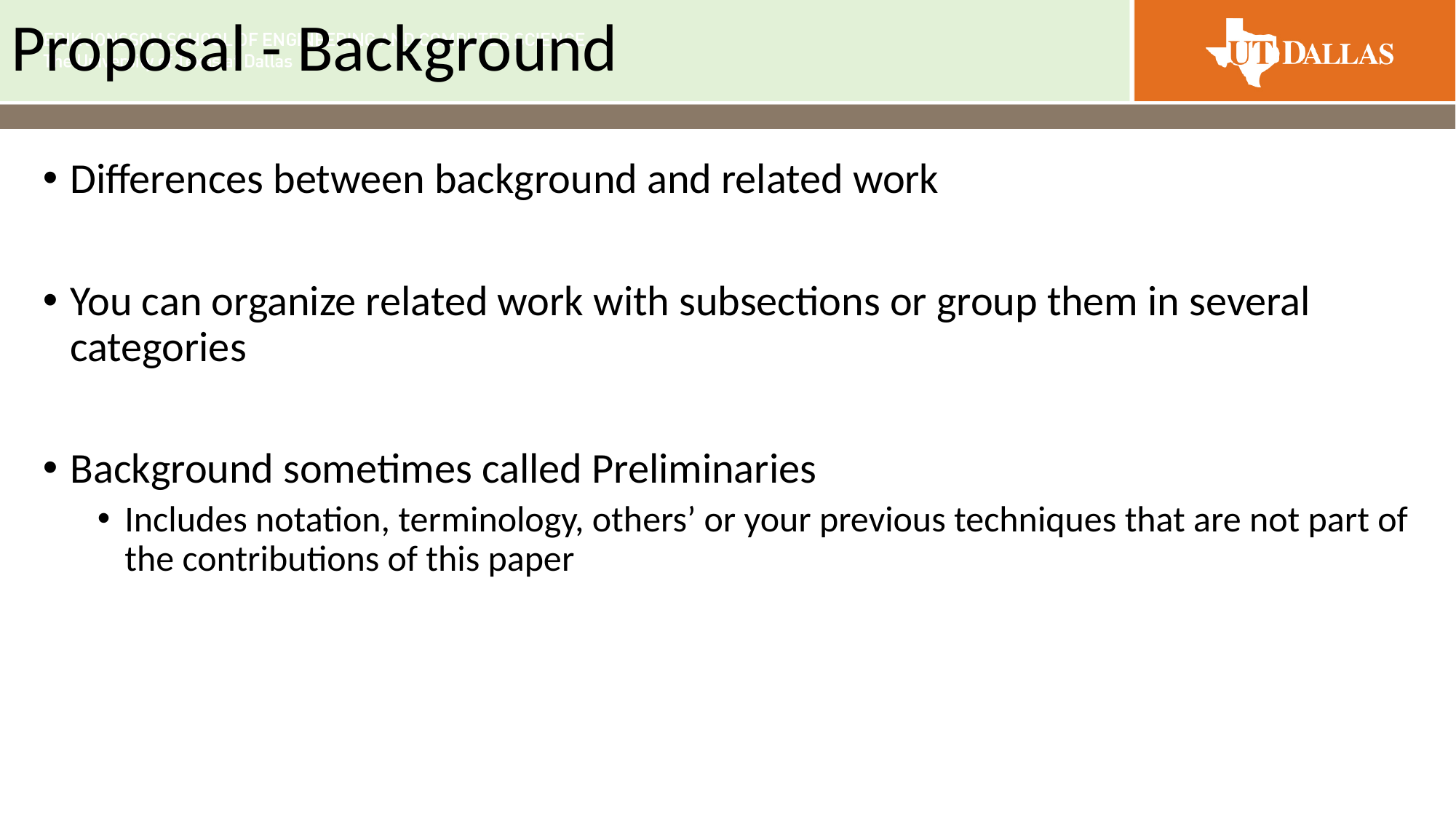

# Proposal - Background
Differences between background and related work

You can organize related work with subsections or group them in several categories

Background sometimes called Preliminaries
Includes notation, terminology, others’ or your previous techniques that are not part of the contributions of this paper